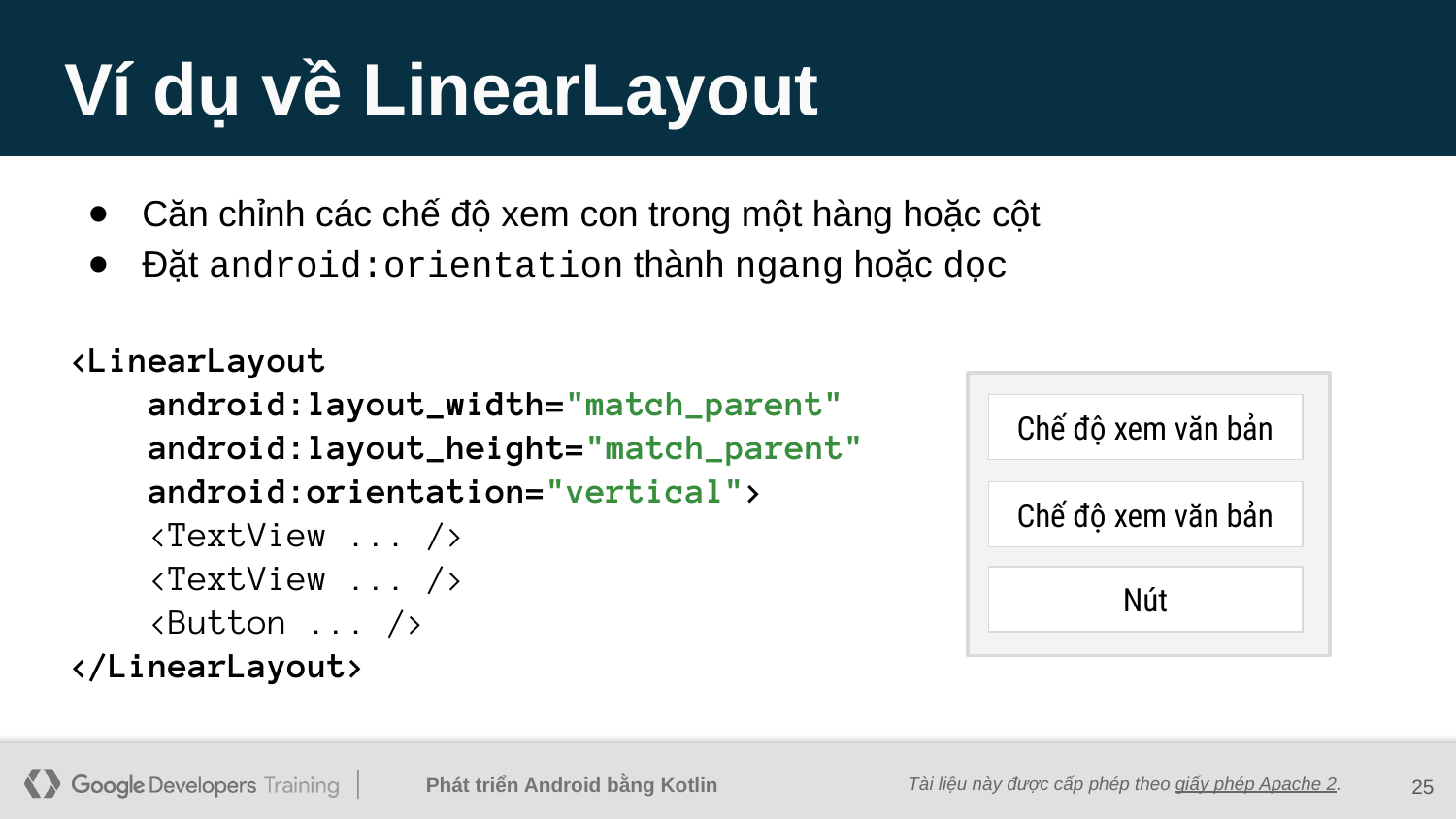

# Ví dụ về LinearLayout
Căn chỉnh các chế độ xem con trong một hàng hoặc cột
Đặt android:orientation thành ngang hoặc dọc
<LinearLayout
    android:layout_width="match_parent"
    android:layout_height="match_parent"
    android:orientation="vertical">
    <TextView ... />
    <TextView ... />
    <Button ... />
</LinearLayout>

Chế độ xem văn bản
Chế độ xem văn bản
Nút
25